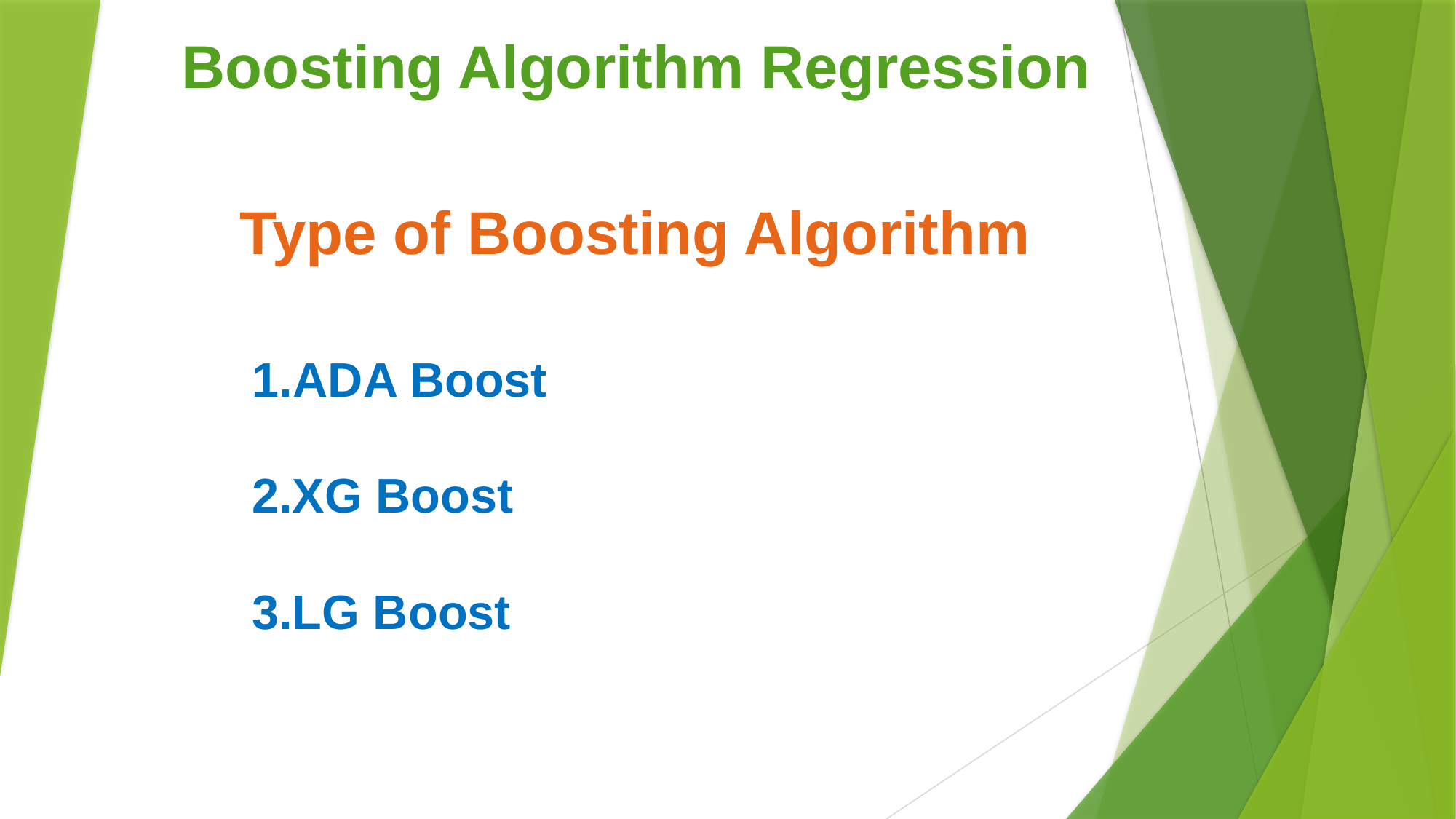

Boosting Algorithm Regression
Type of Boosting Algorithm
ADA Boost

2.XG Boost

3.LG Boost